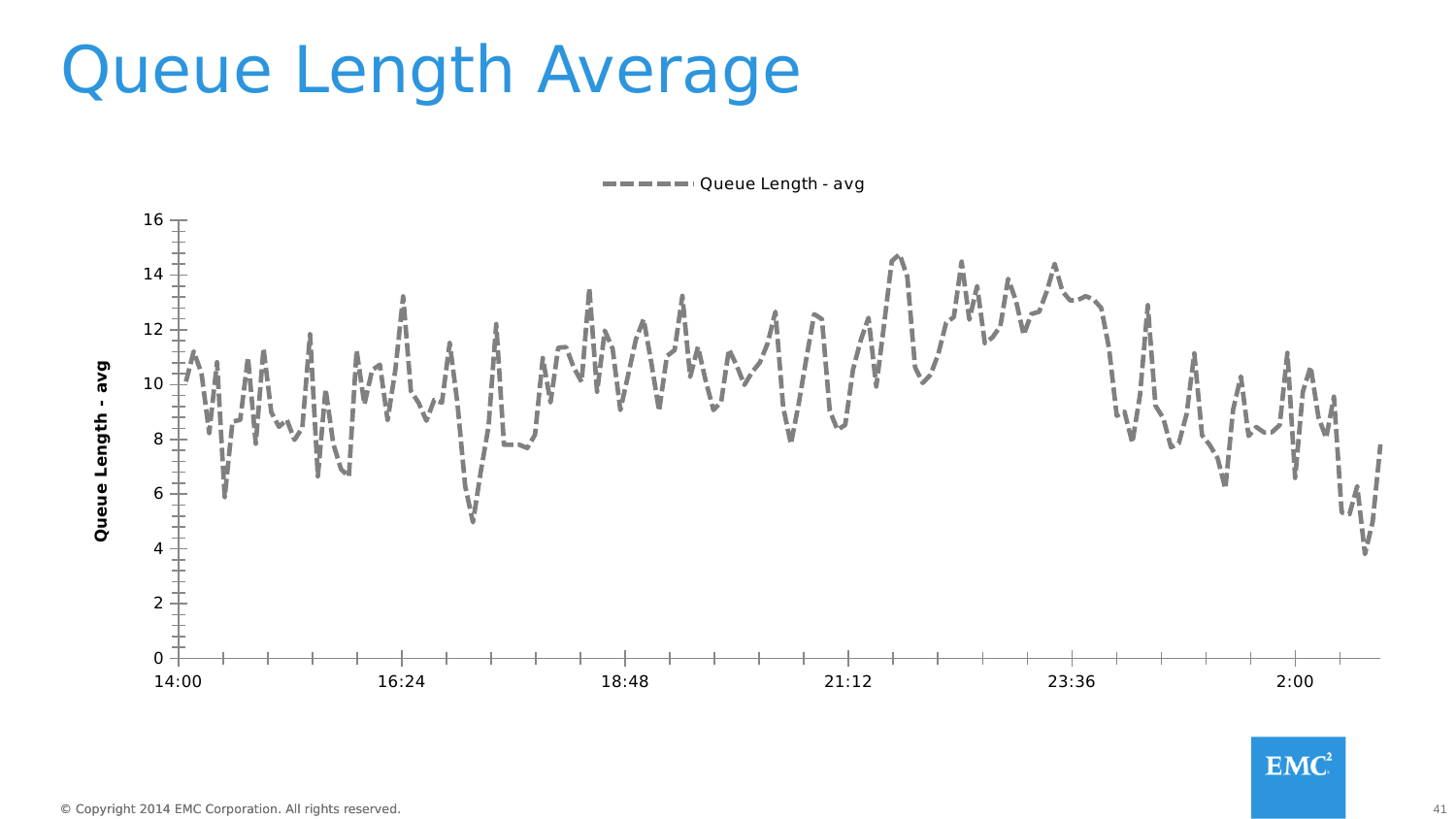

# Queue Length Average

### Chart

| Category | Queue Length - avg |  |
|---|---|---|